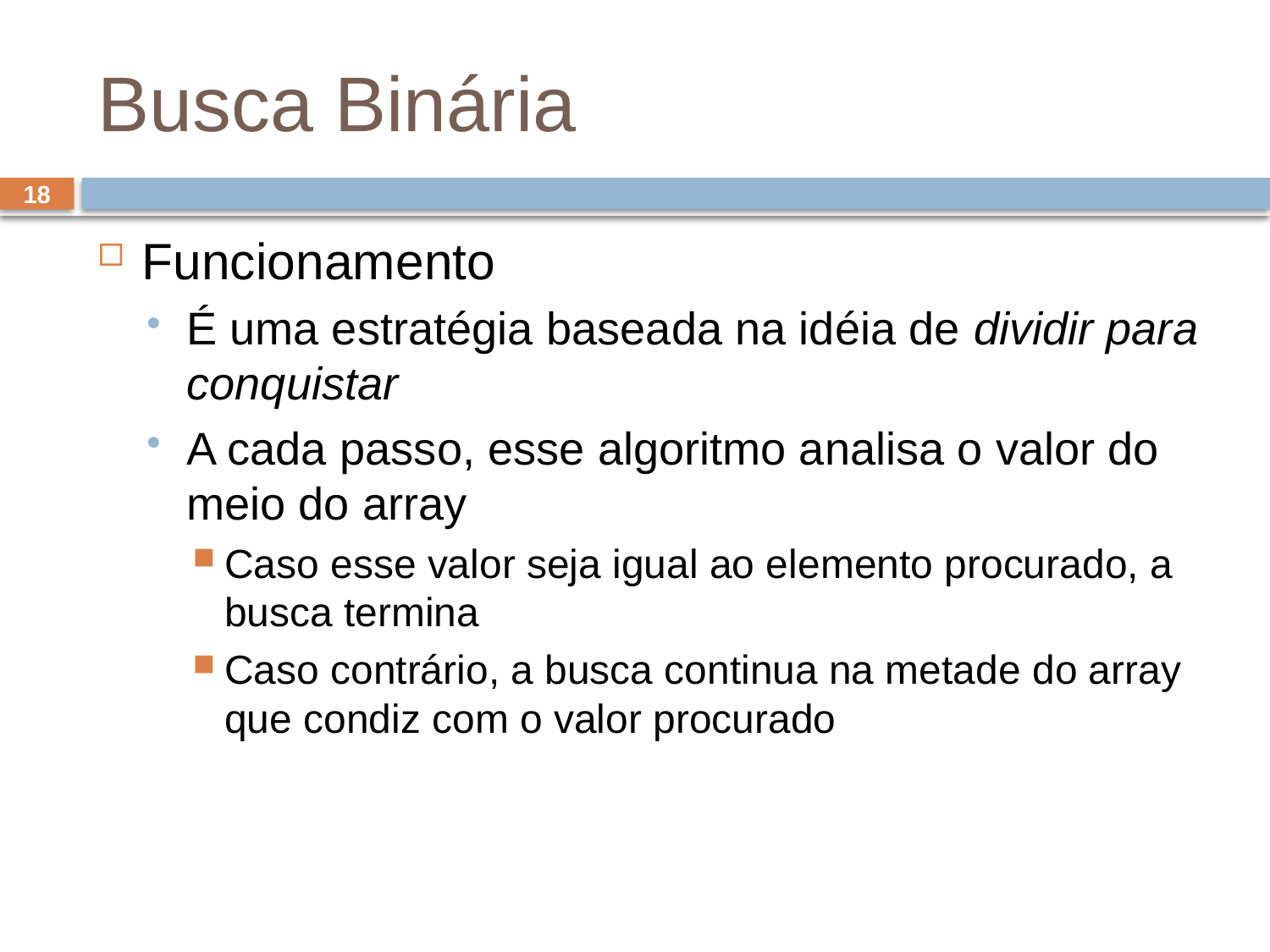

# Busca Binária
18
Funcionamento
É uma estratégia baseada na idéia de dividir para conquistar
A cada passo, esse algoritmo analisa o valor do meio do array
Caso esse valor seja igual ao elemento procurado, a busca termina
Caso contrário, a busca continua na metade do array que condiz com o valor procurado